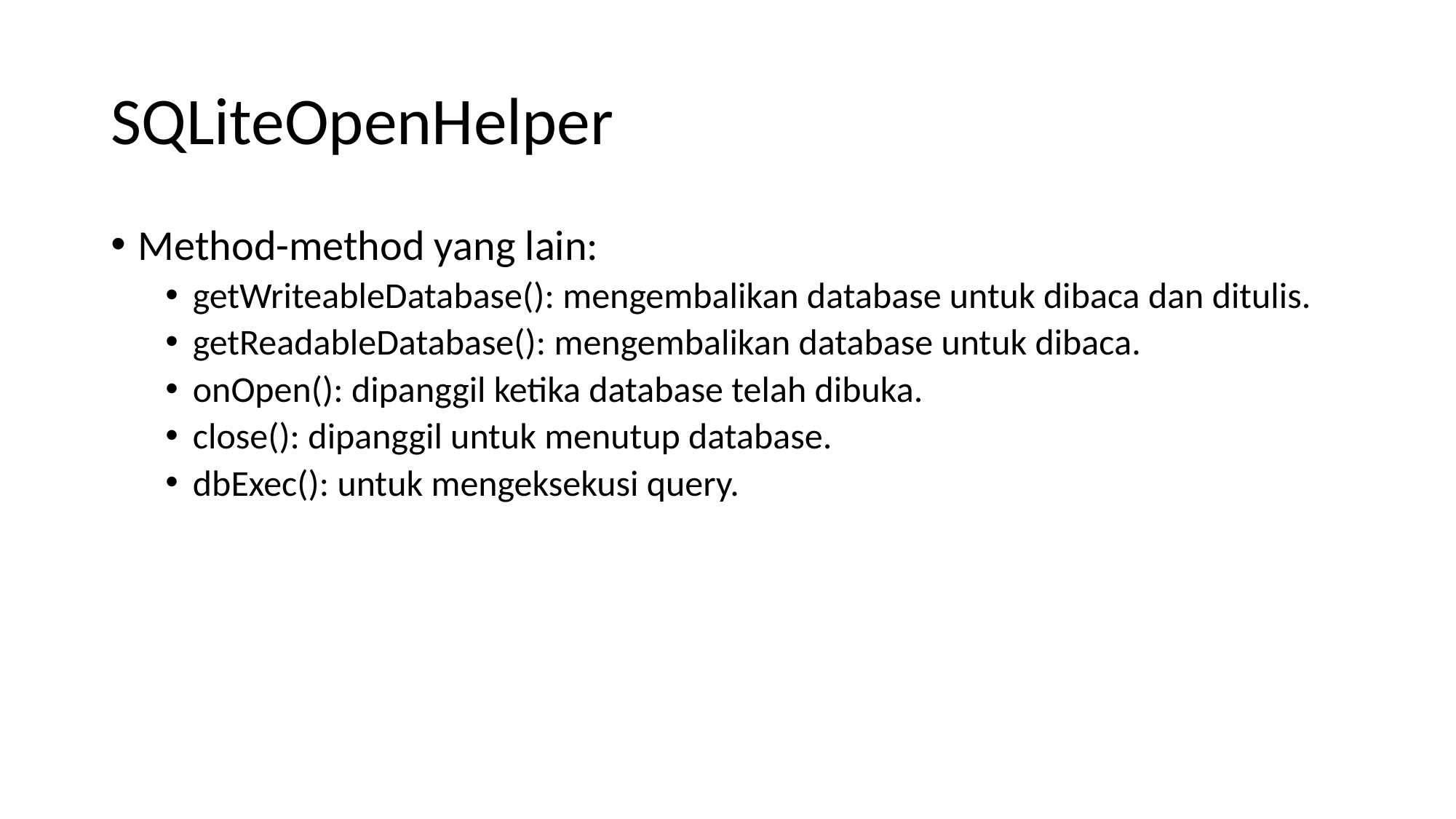

# SQLiteOpenHelper
Method-method yang lain:
getWriteableDatabase(): mengembalikan database untuk dibaca dan ditulis.
getReadableDatabase(): mengembalikan database untuk dibaca.
onOpen(): dipanggil ketika database telah dibuka.
close(): dipanggil untuk menutup database.
dbExec(): untuk mengeksekusi query.